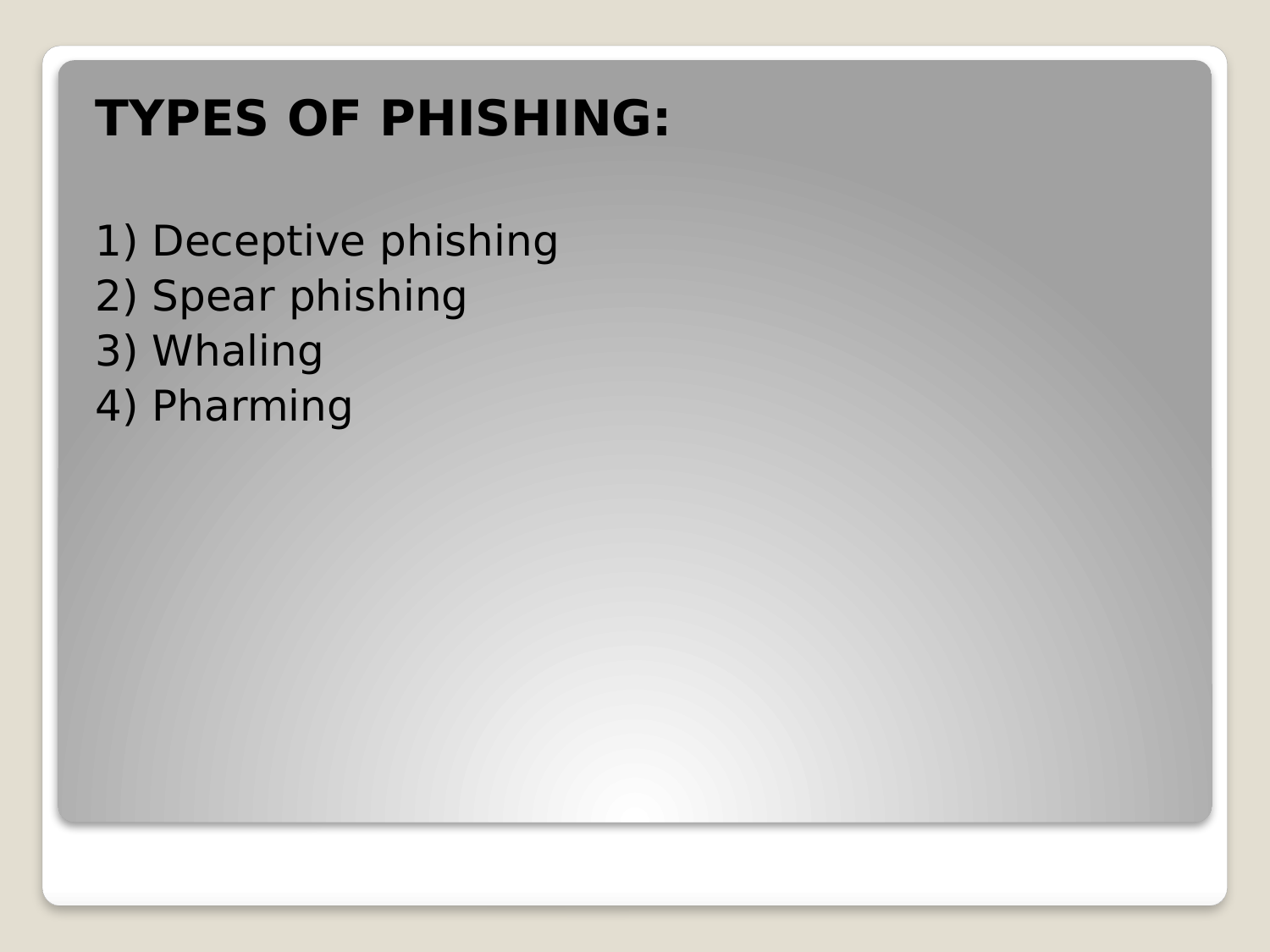

TYPES OF PHISHING:

1) Deceptive phishing
2) Spear phishing
3) Whaling
4) Pharming